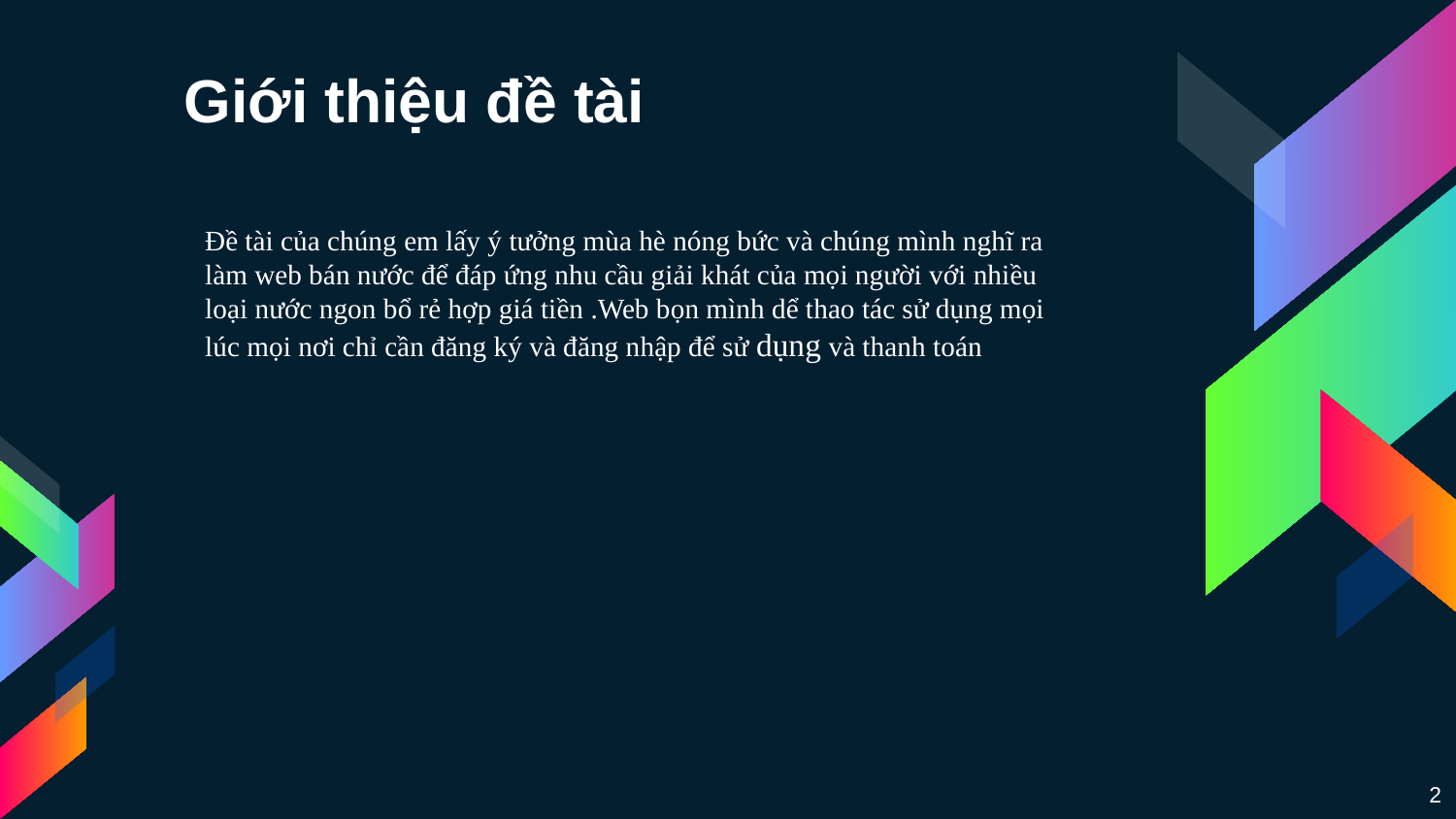

# Giới thiệu đề tài
Đề tài của chúng em lấy ý tưởng mùa hè nóng bức và chúng mình nghĩ ra làm web bán nước để đáp ứng nhu cầu giải khát của mọi người với nhiều loại nước ngon bổ rẻ hợp giá tiền .Web bọn mình dể thao tác sử dụng mọi lúc mọi nơi chỉ cần đăng ký và đăng nhập để sử dụng và thanh toán
2